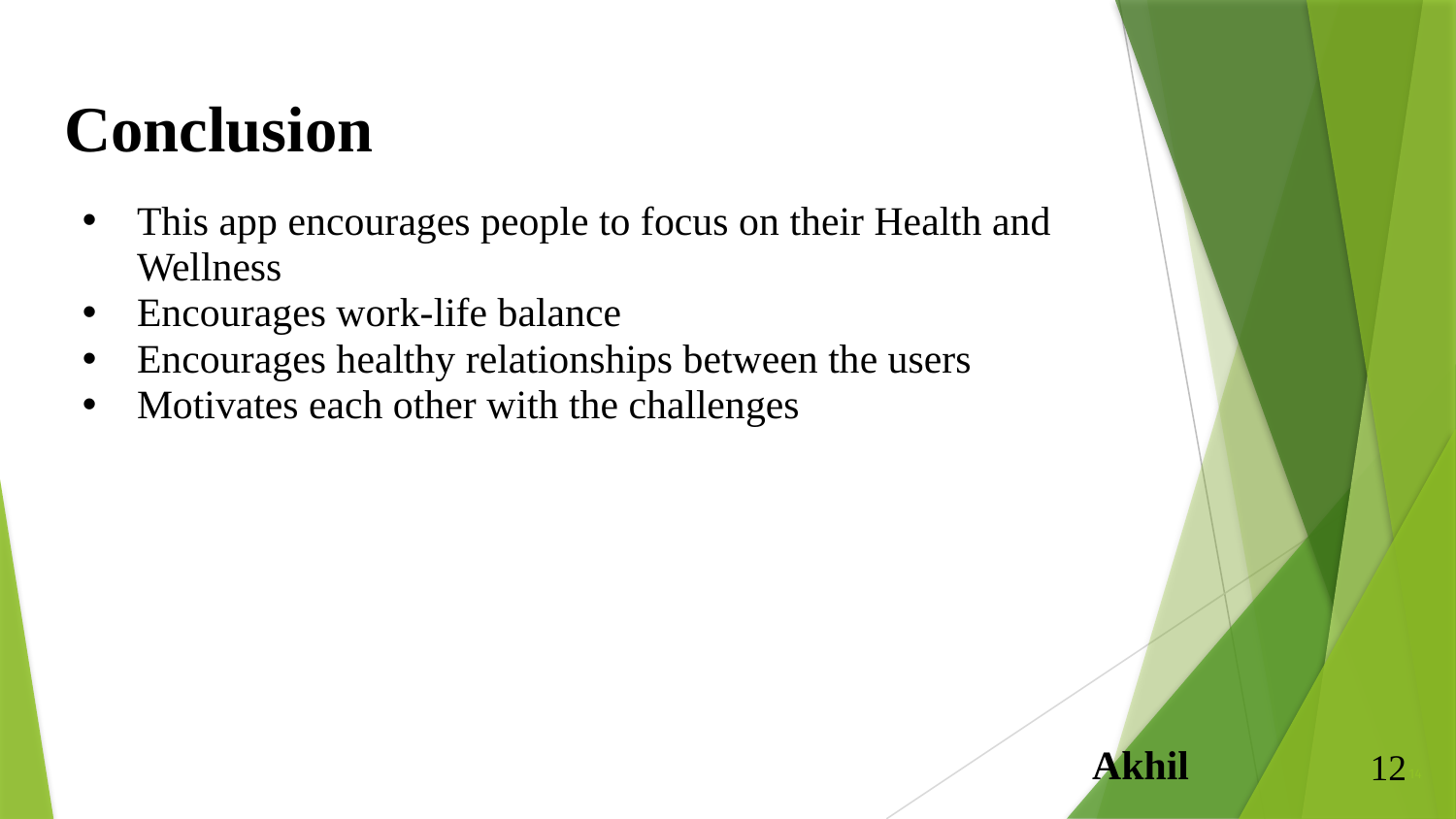

# Conclusion
This app encourages people to focus on their Health and Wellness
Encourages work-life balance
Encourages healthy relationships between the users
Motivates each other with the challenges

Akhil
12
14